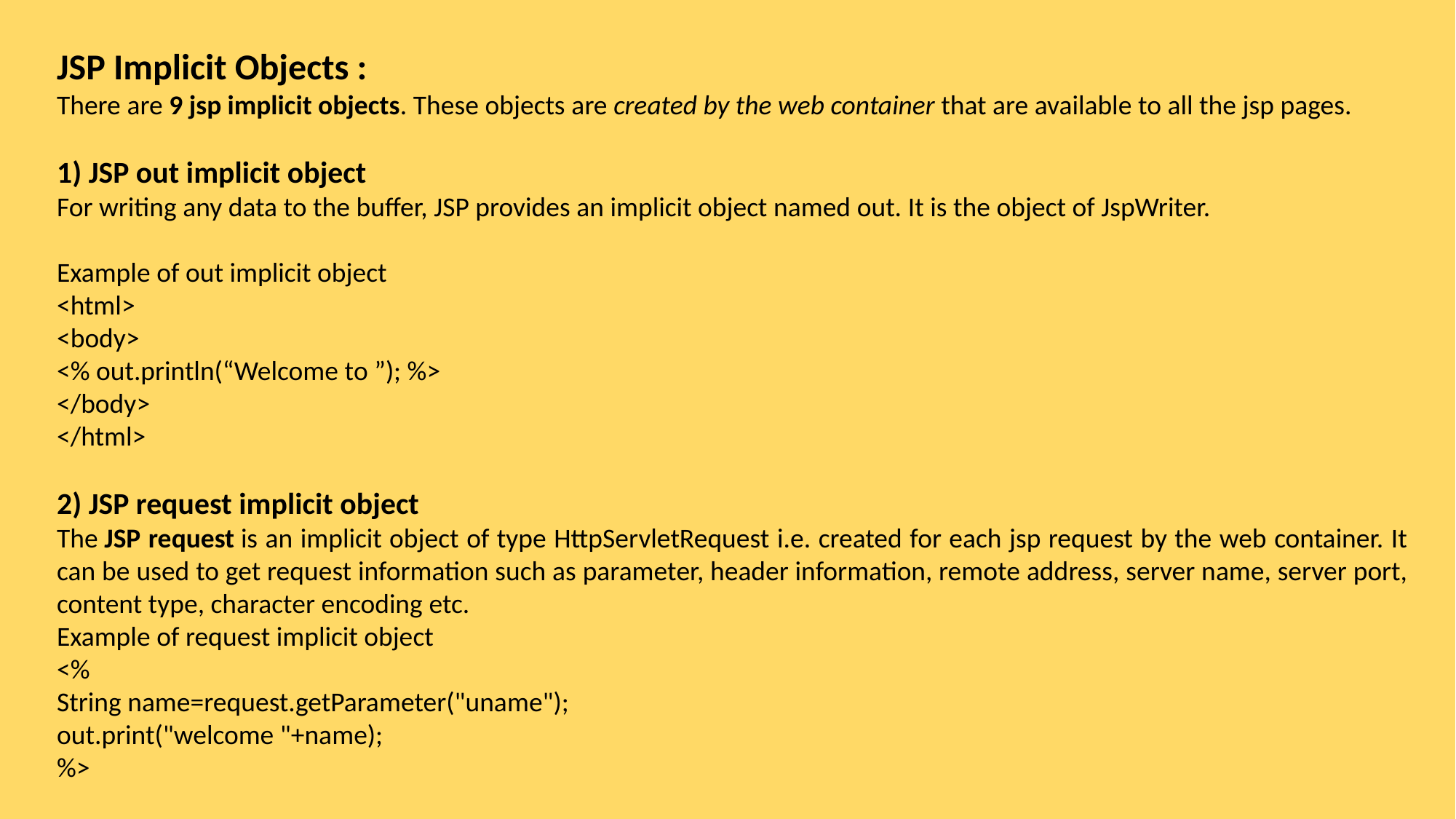

JSP Implicit Objects :
There are 9 jsp implicit objects. These objects are created by the web container that are available to all the jsp pages.

1) JSP out implicit object
For writing any data to the buffer, JSP provides an implicit object named out. It is the object of JspWriter.

Example of out implicit object
<html>
<body>
<% out.println(“Welcome to ”); %>
</body>
</html>

2) JSP request implicit object
The JSP request is an implicit object of type HttpServletRequest i.e. created for each jsp request by the web container. It can be used to get request information such as parameter, header information, remote address, server name, server port, content type, character encoding etc.
Example of request implicit object
<%
String name=request.getParameter("uname");
out.print("welcome "+name);
%>